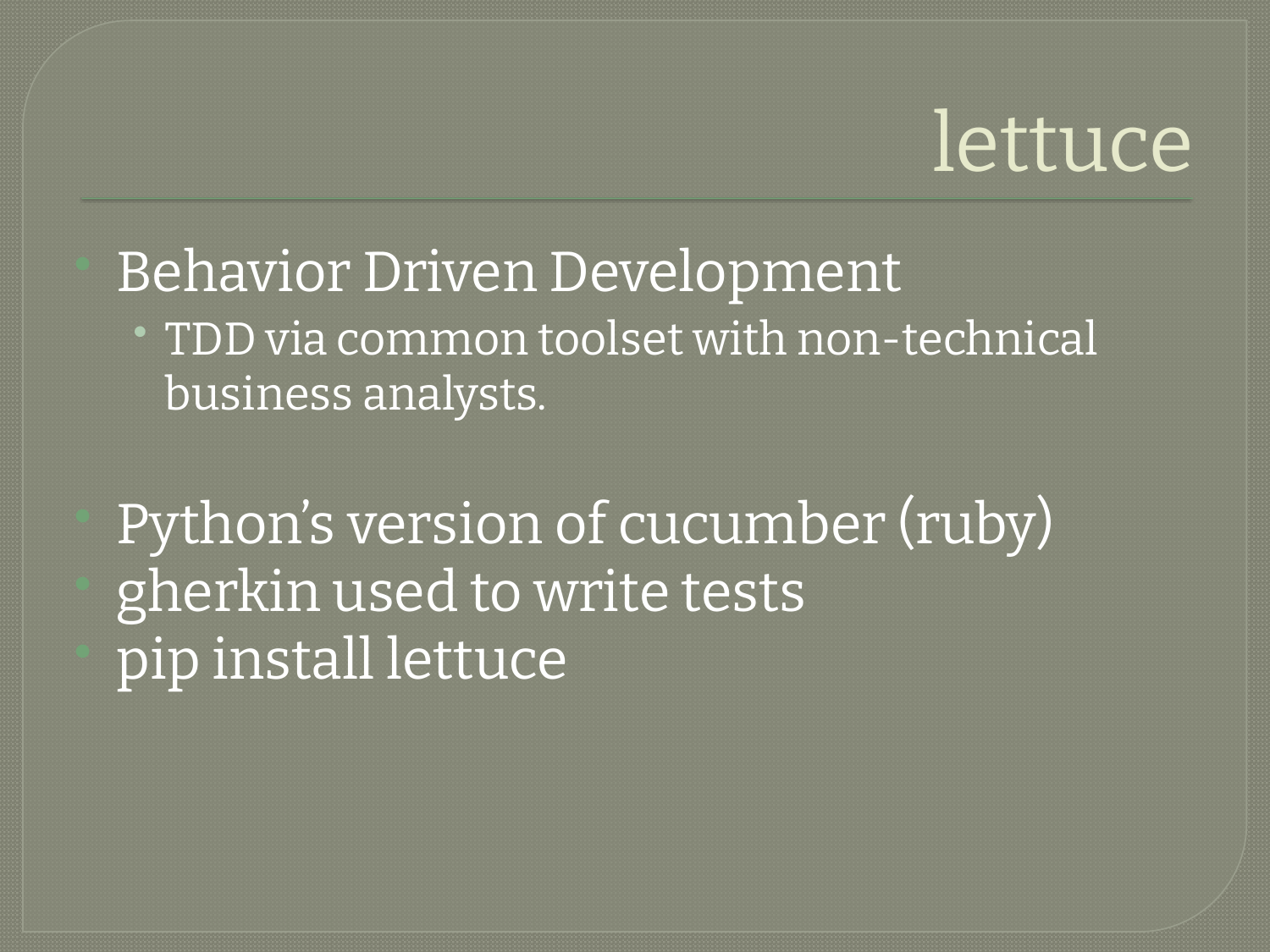

# lettuce
Behavior Driven Development
TDD via common toolset with non-technical business analysts.

Python’s version of cucumber (ruby)
gherkin used to write tests
pip install lettuce